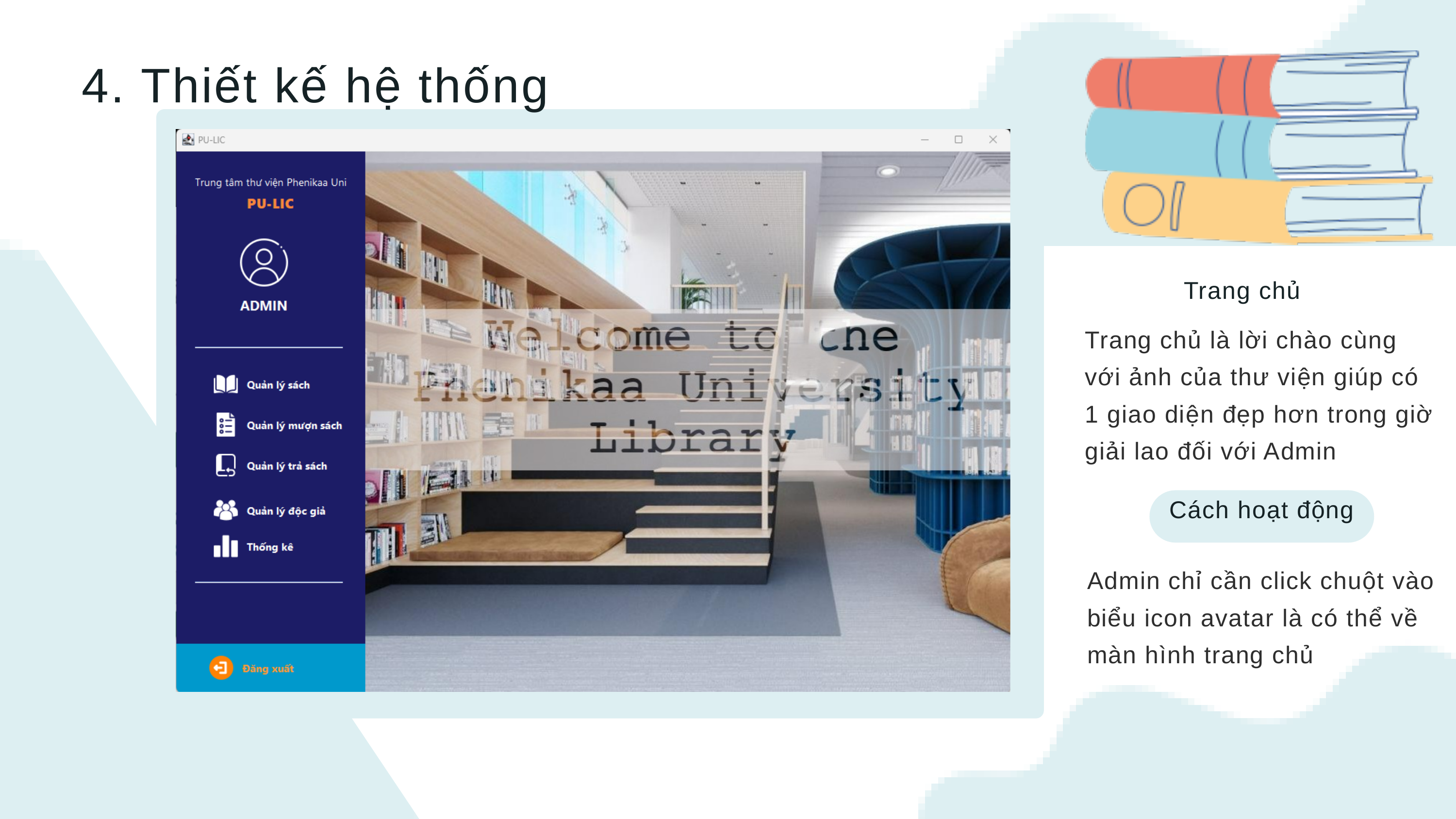

4. Thiết kế hệ thống

 Trang chủ
Trang chủ là lời chào cùng với ảnh của thư viện giúp có 1 giao diện đẹp hơn trong giờ giải lao đối với Admin

Cách hoạt động
Admin chỉ cần click chuột vào biểu icon avatar là có thể về màn hình trang chủ